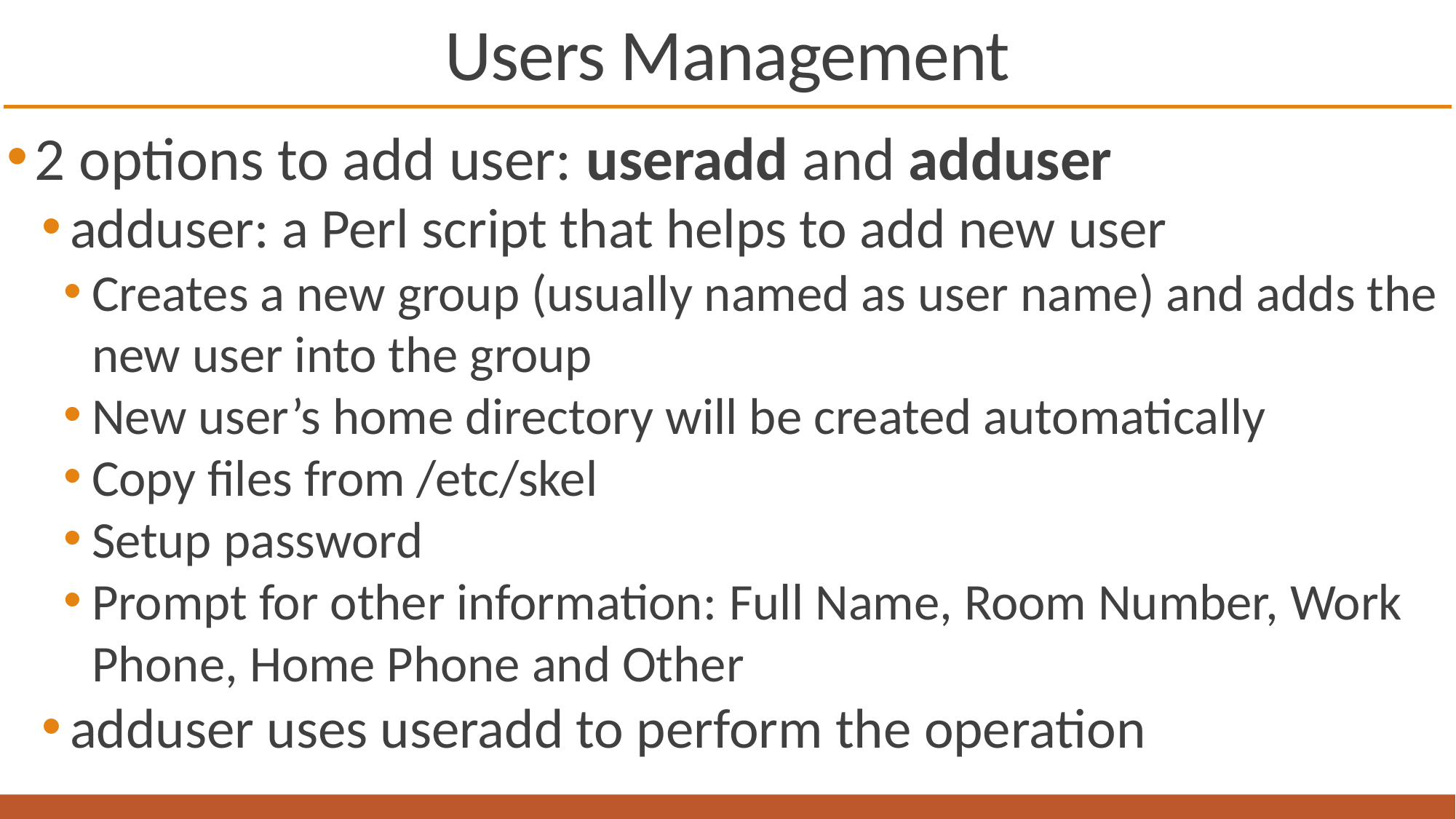

# Users Management
2 options to add user: useradd and adduser
adduser: a Perl script that helps to add new user
Creates a new group (usually named as user name) and adds the new user into the group
New user’s home directory will be created automatically
Copy files from /etc/skel
Setup password
Prompt for other information: Full Name, Room Number, Work Phone, Home Phone and Other
adduser uses useradd to perform the operation